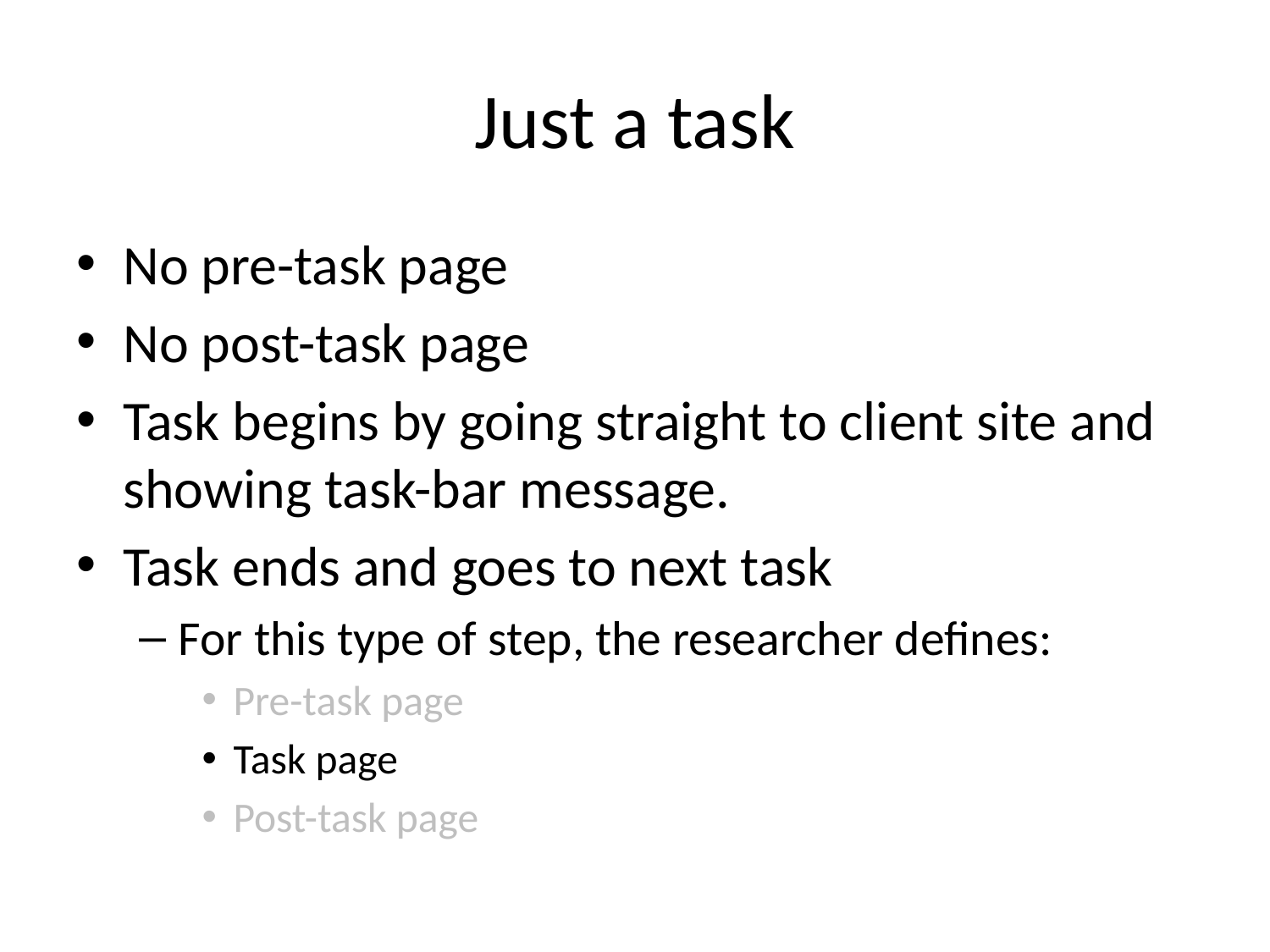

# Just a task
No pre-task page
No post-task page
Task begins by going straight to client site and showing task-bar message.
Task ends and goes to next task
For this type of step, the researcher defines:
Pre-task page
Task page
Post-task page